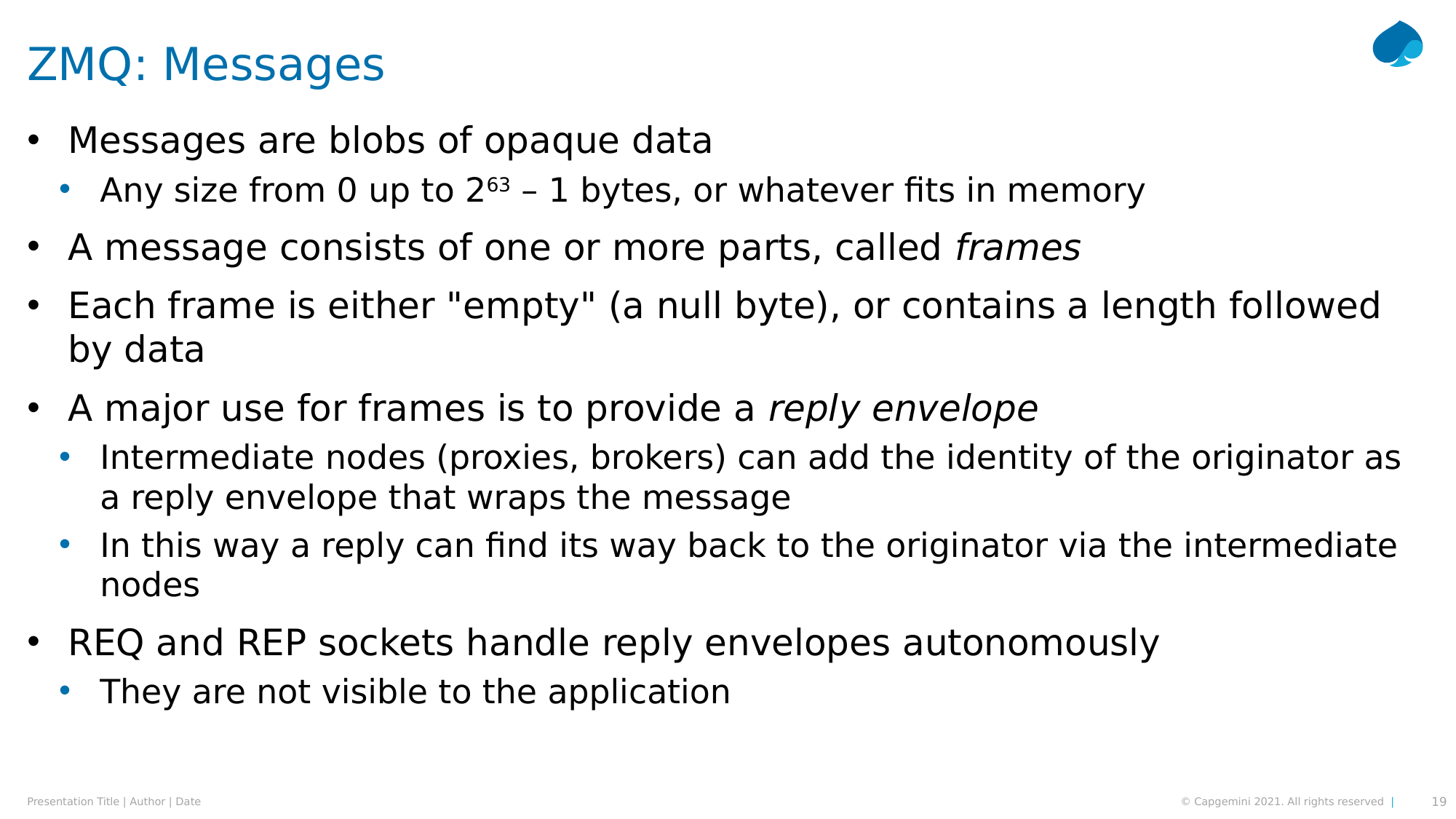

# ZMQ: Messages
Messages are blobs of opaque data
Any size from 0 up to 263 – 1 bytes, or whatever fits in memory
A message consists of one or more parts, called frames
Each frame is either "empty" (a null byte), or contains a length followed by data
A major use for frames is to provide a reply envelope
Intermediate nodes (proxies, brokers) can add the identity of the originator as a reply envelope that wraps the message
In this way a reply can find its way back to the originator via the intermediate nodes
REQ and REP sockets handle reply envelopes autonomously
They are not visible to the application